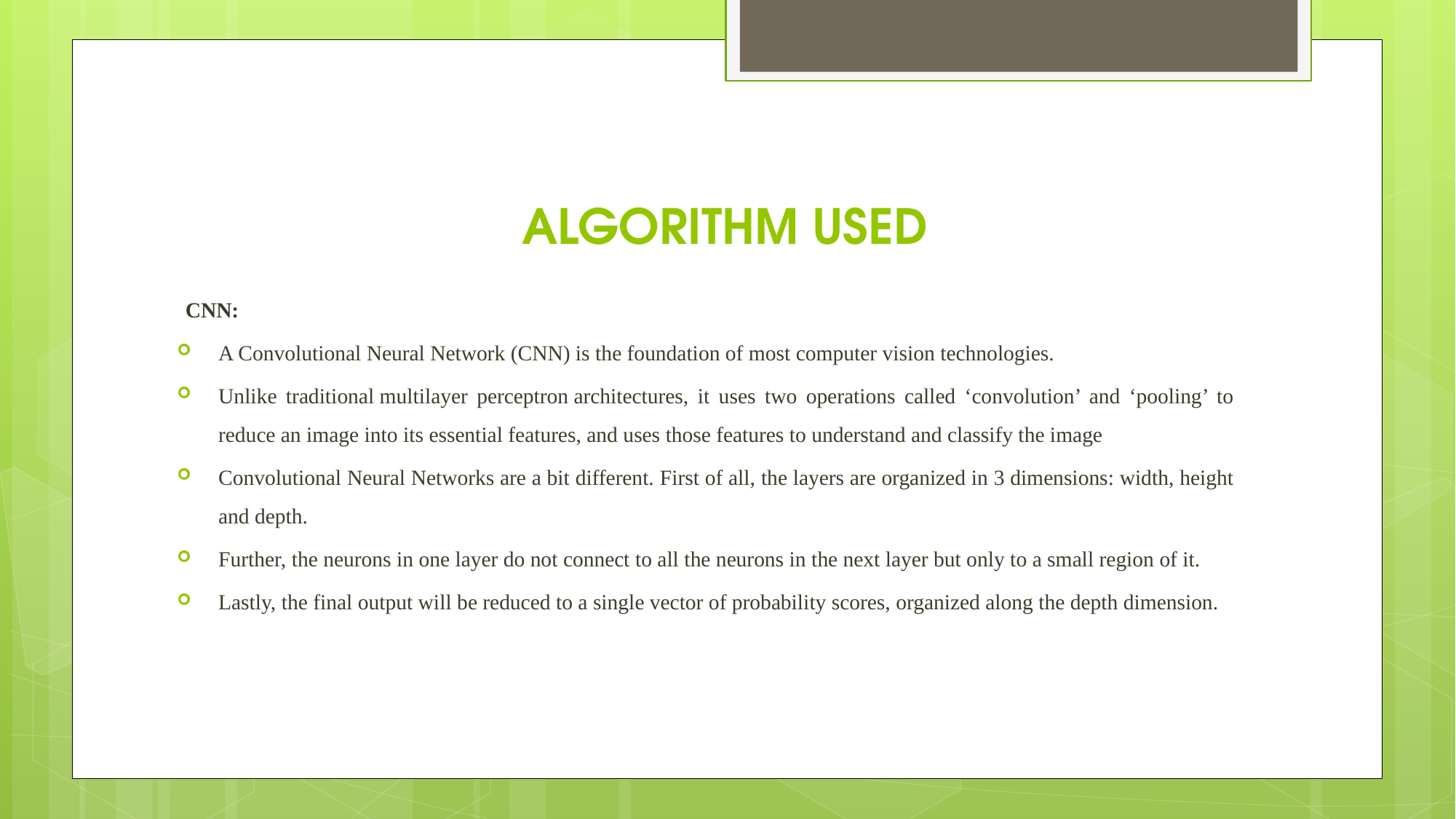

# ALGORITHM USED
CNN:
A Convolutional Neural Network (CNN) is the foundation of most computer vision technologies.
Unlike traditional multilayer perceptron architectures, it uses two operations called ‘convolution’ and ‘pooling’ to reduce an image into its essential features, and uses those features to understand and classify the image
Convolutional Neural Networks are a bit different. First of all, the layers are organized in 3 dimensions: width, height and depth.
Further, the neurons in one layer do not connect to all the neurons in the next layer but only to a small region of it.
Lastly, the final output will be reduced to a single vector of probability scores, organized along the depth dimension.